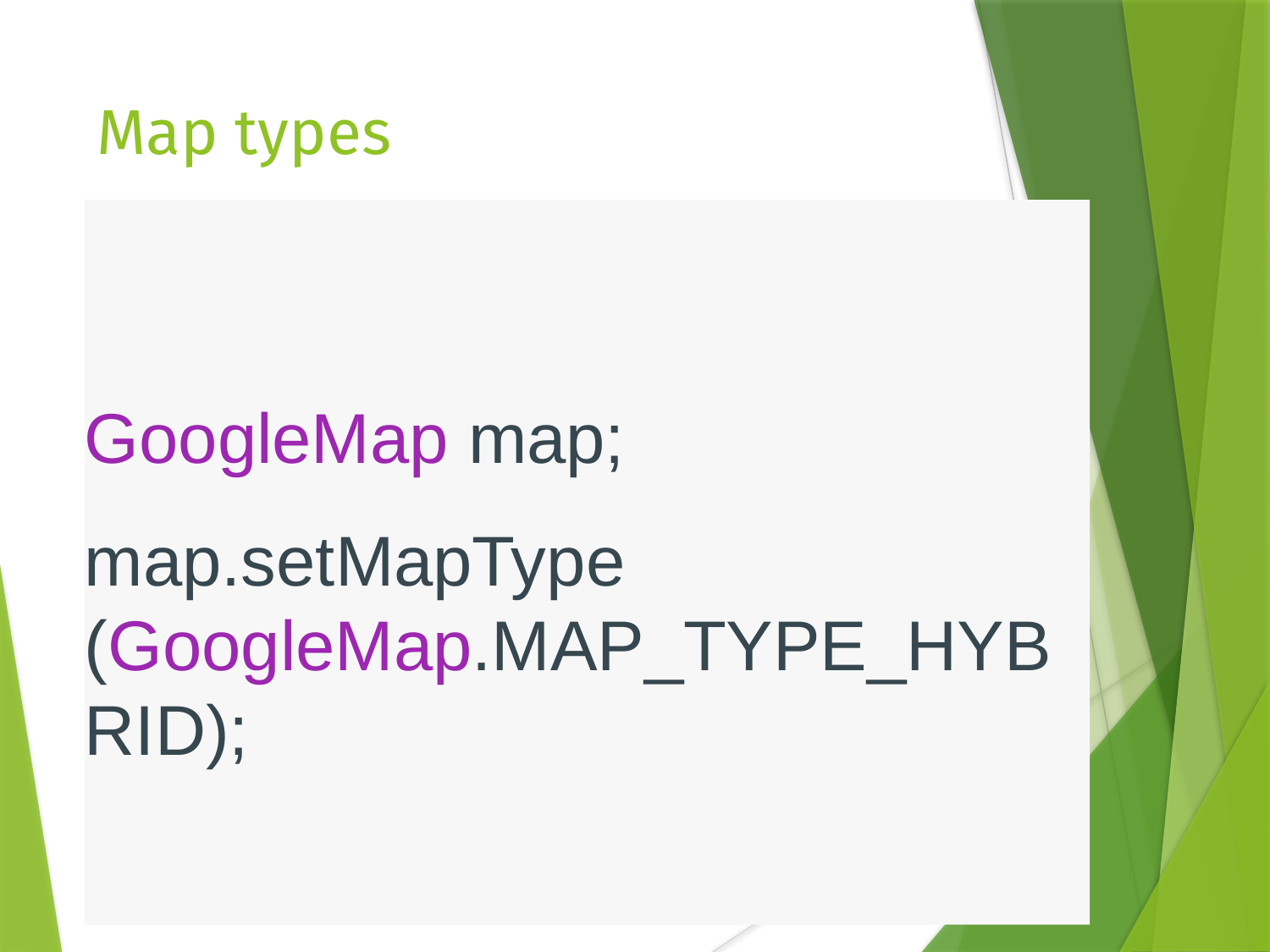

Map types
GoogleMap map;
map.setMapType
(GoogleMap.MAP_TYPE_HYBRID);
ucu-ccs